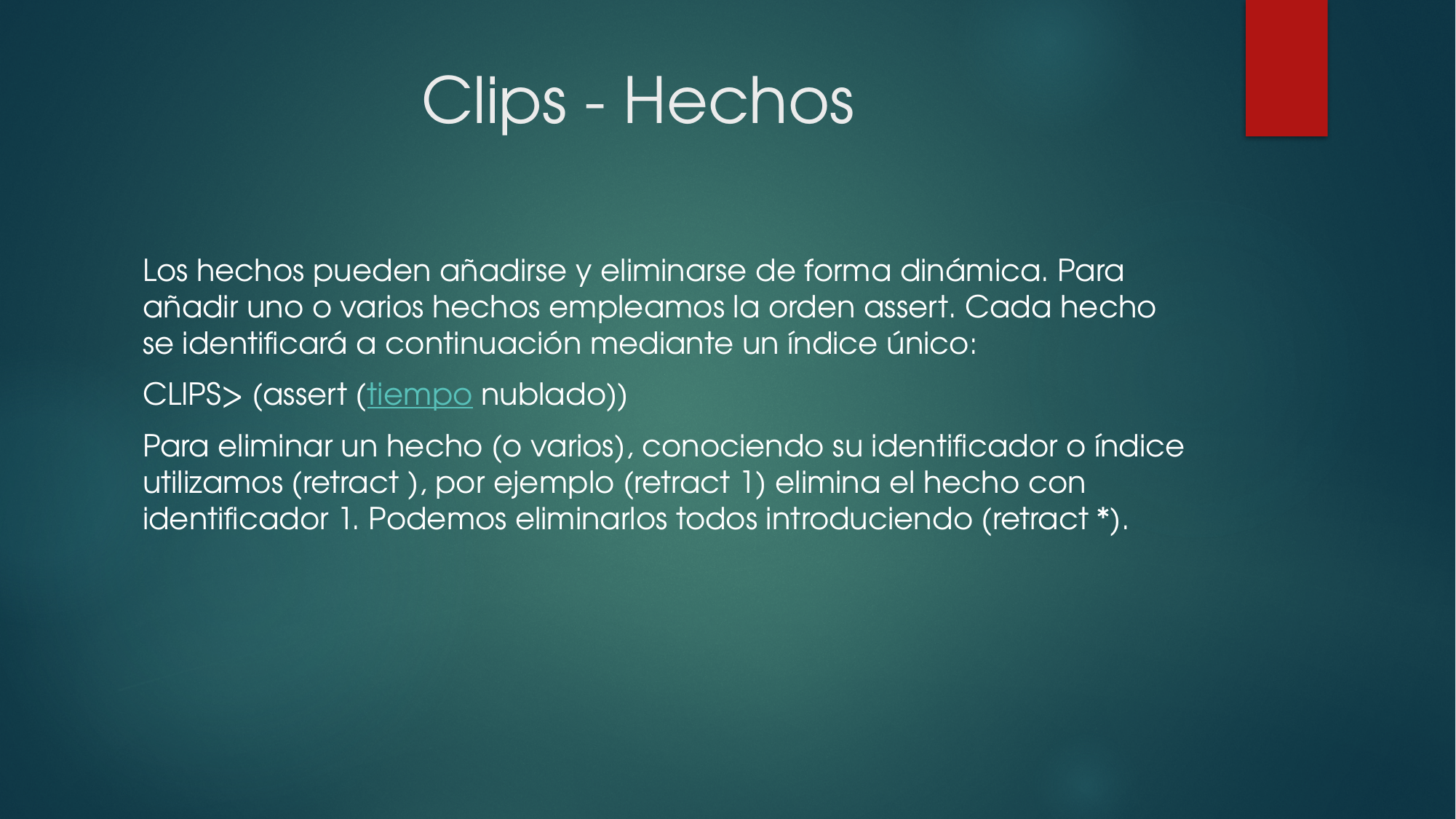

# Clips - Hechos
Los hechos pueden añadirse y eliminarse de forma dinámica. Para añadir uno o varios hechos empleamos la orden assert. Cada hecho se identificará a continuación mediante un índice único:
CLIPS> (assert (tiempo nublado))
Para eliminar un hecho (o varios), conociendo su identificador o índice utilizamos (retract ), por ejemplo (retract 1) elimina el hecho con identificador 1. Podemos eliminarlos todos introduciendo (retract *).